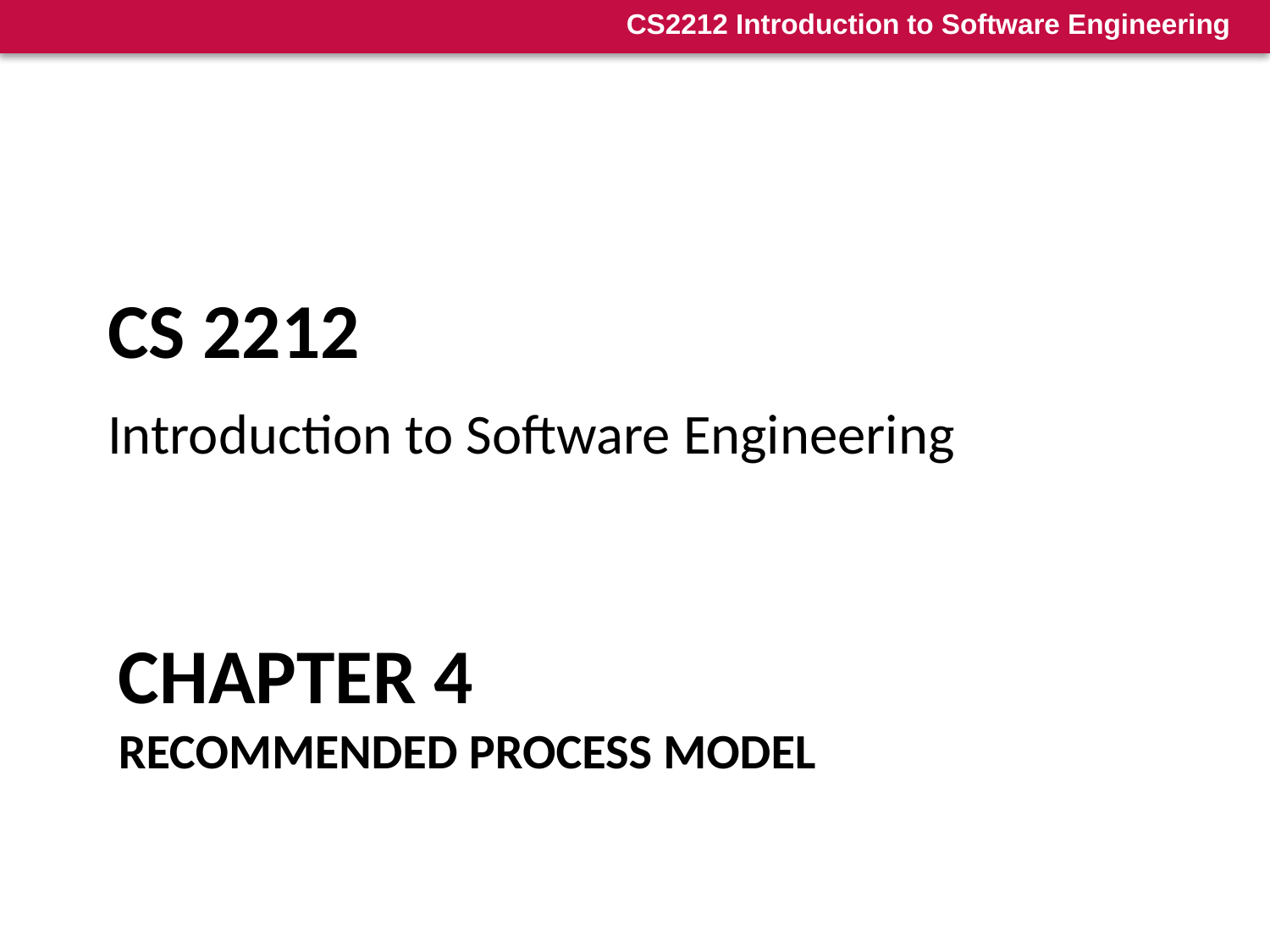

# CS 2212
Introduction to Software Engineering

Chapter 4
Recommended Process Model